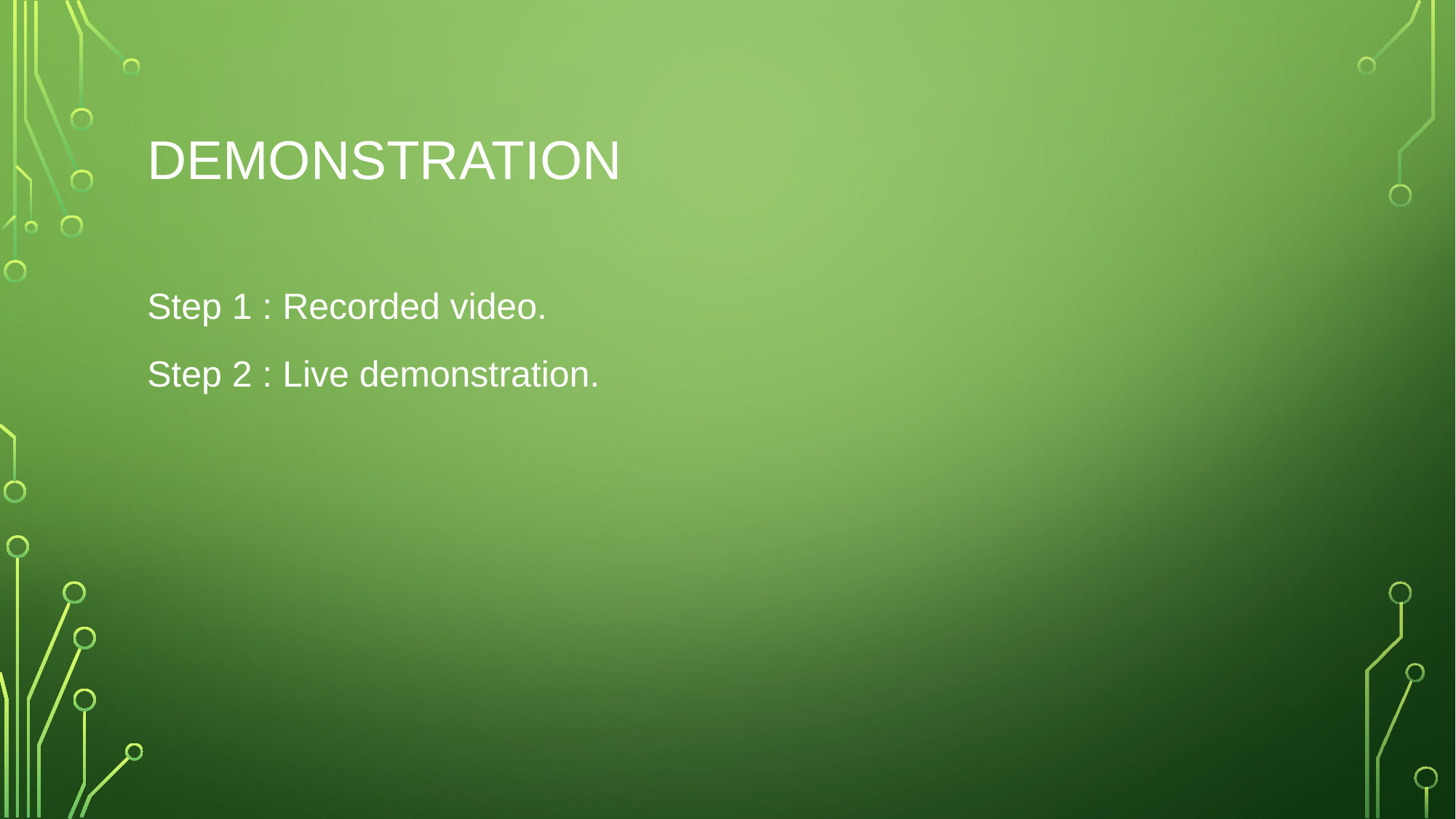

# Demonstration
Step 1 : Recorded video.
Step 2 : Live demonstration.